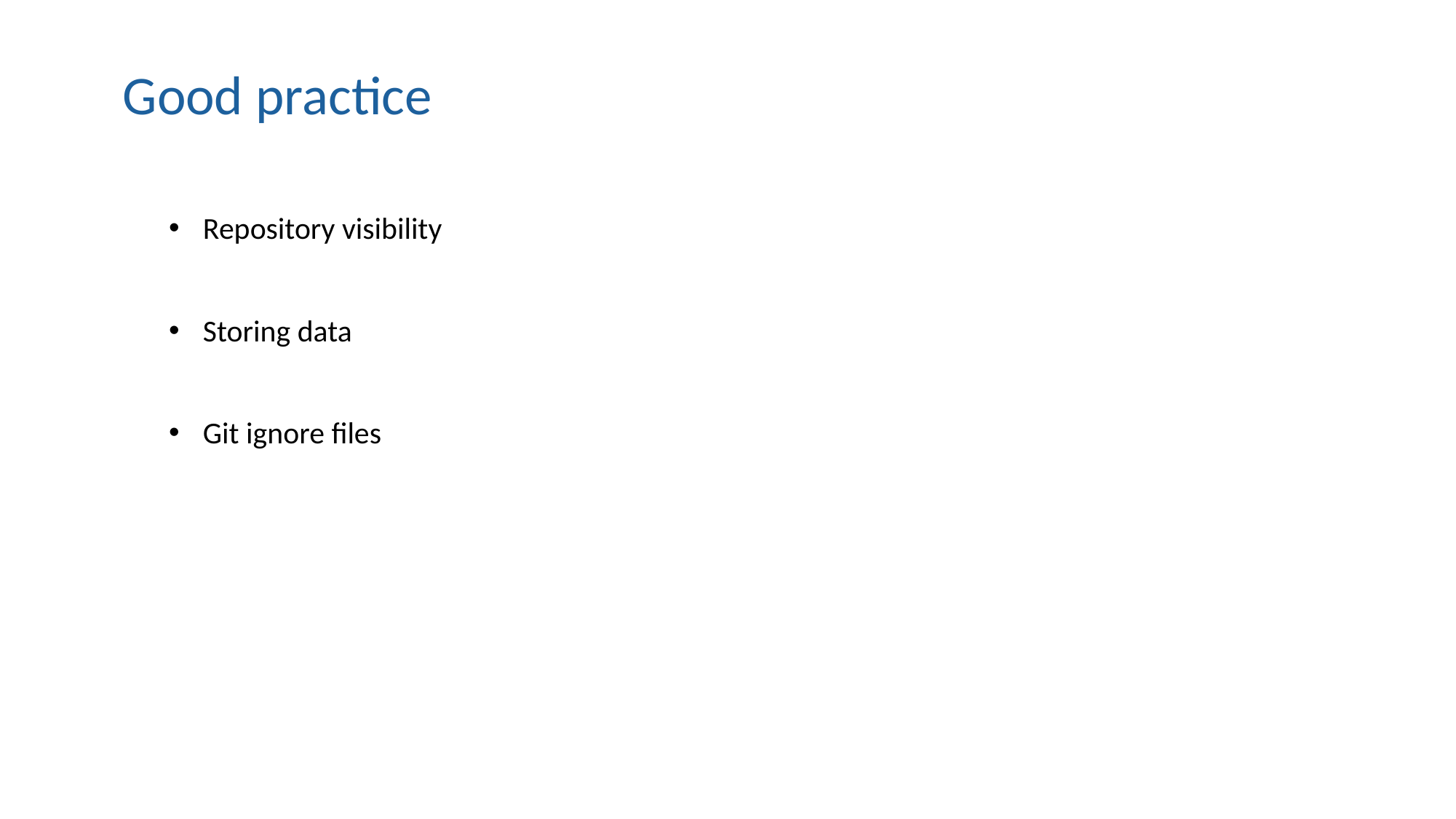

# Good practice
Repository visibility

Storing data

Git ignore files